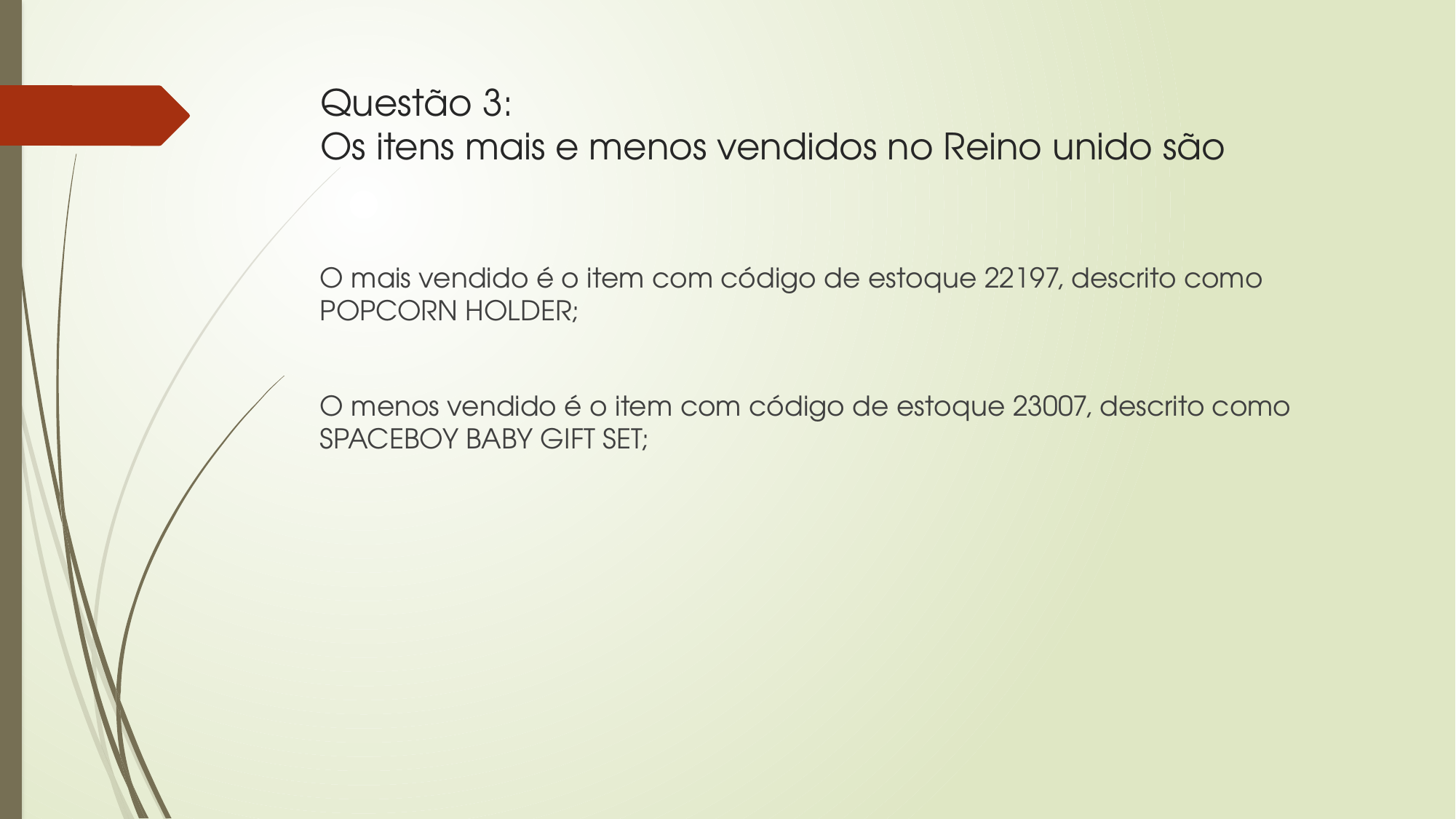

# Questão 3: Os itens mais e menos vendidos no Reino unido são
O mais vendido é o item com código de estoque 22197, descrito como POPCORN HOLDER;

O menos vendido é o item com código de estoque 23007, descrito como SPACEBOY BABY GIFT SET;